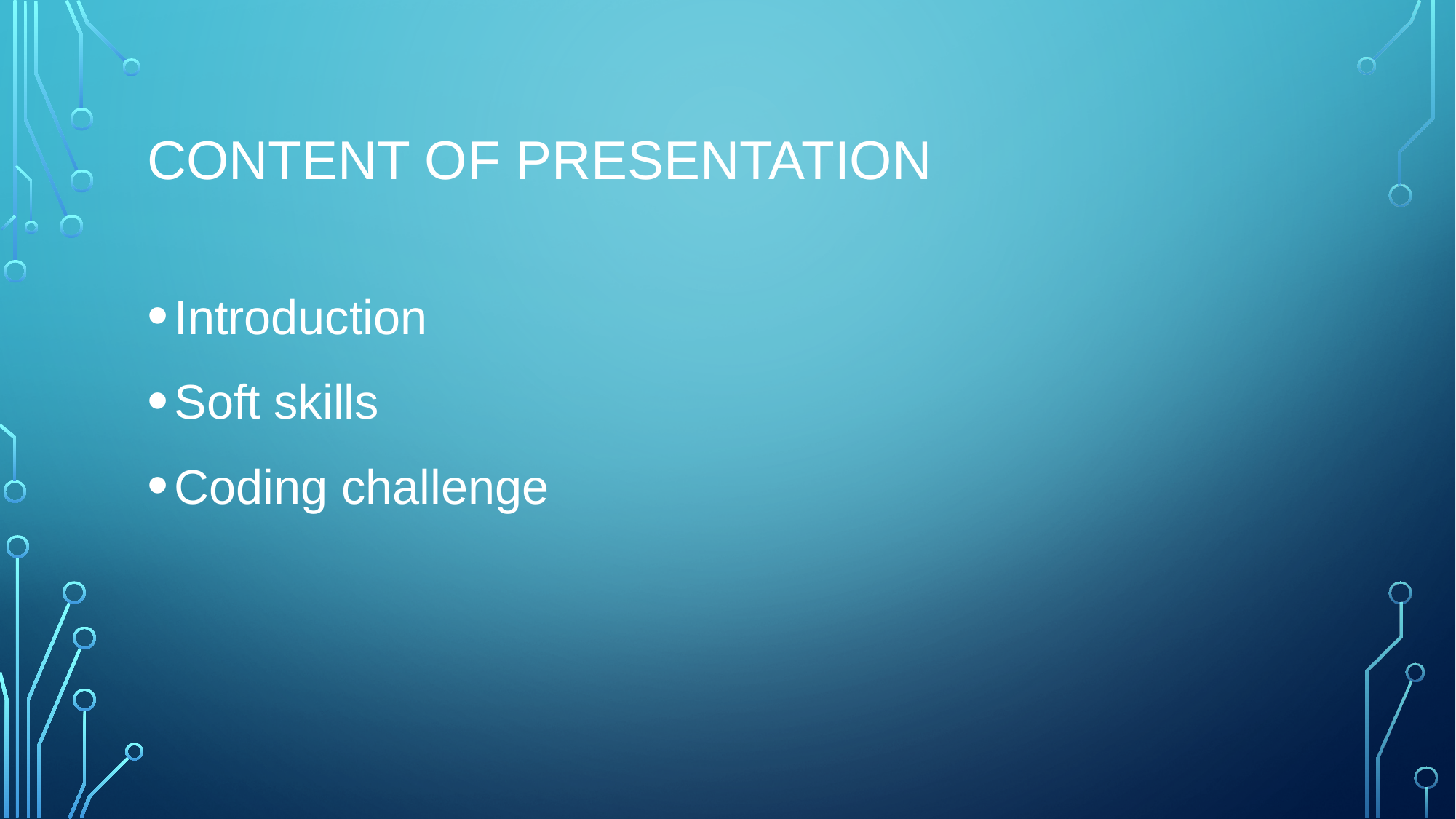

# Content of presentation
Introduction
Soft skills
Coding challenge